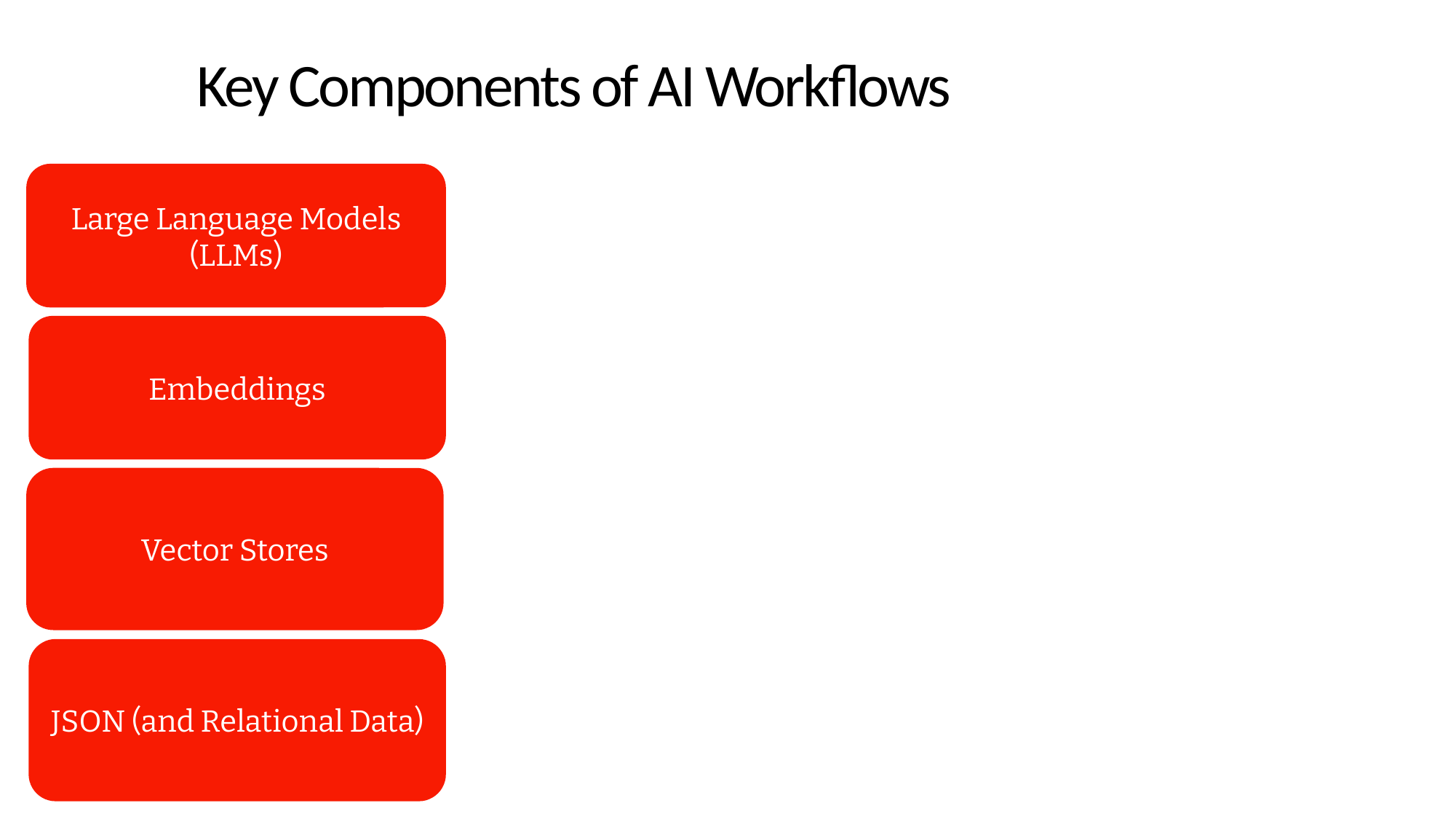

What is it?

Pre-trained models capable of understanding and generating natural language.

What does it do?

Generate responses, process queries and interact intelligently.

What examples of it are there?

ChatGPT, bp, BERT

What is it?

Numerical representations of text, images, or other data that capture semantic meaning.

What does it do?

Enable similarity-based search and machine understanding of context.

What examples of it are there?

Searching for “cute pets” retrieves related images of puppies and kittens based on vector similarity.

# Key Components of AI Workflows
Large Language Models (LLMs)
What is it?

Specialized databases optimized for storing and querying embeddings.

What does it do?

Facilitate fast similarity search, ranking, and retrieval.

What examples of it are there?

pgvector, Pinecone, FAISS

Embeddings
Vector Stores
JSON (and Relational Data)
What is JSON?
A lightweight data format used for storing and exchanging structured information in a human-readable and machine-parsable way.
What does it do?
Facilitates flexible data storage, serialization, and transmission, often used in APIs, NoSQL databases, and config files.
What examples of it are there?
PostgreSQL (JSONB), MongoDB, MySQL (JSON), CouchDB, Elasticsearch
What is Relational Data?
A structured data model that organizes information into tables with predefined schemas and relationships.
What does it do?
Ensures data integrity, supports complex queries, and enables efficient storage and retrieval using SQL.
What examples of it are there?
PostgreSQL, MySQL, SQLite, SQL Server, Oracle Database